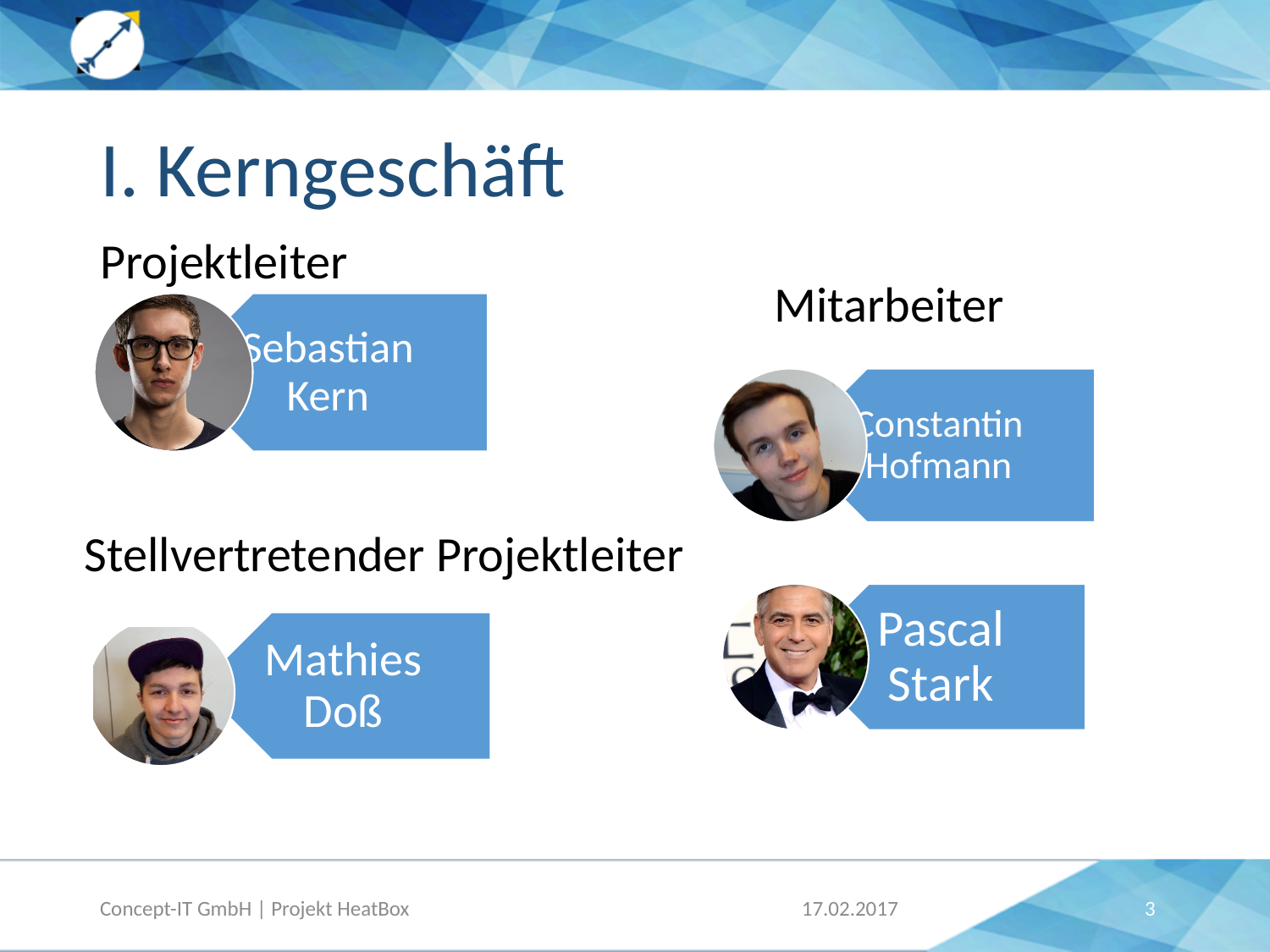

# I. Kerngeschäft
Projektleiter

Sebastian Kern
Mitarbeiter
Constantin Hofmann
Pascal Stark
Stellvertretender Projektleiter
Mathies Doß
17.02.2017
3
Concept-IT GmbH | Projekt HeatBox